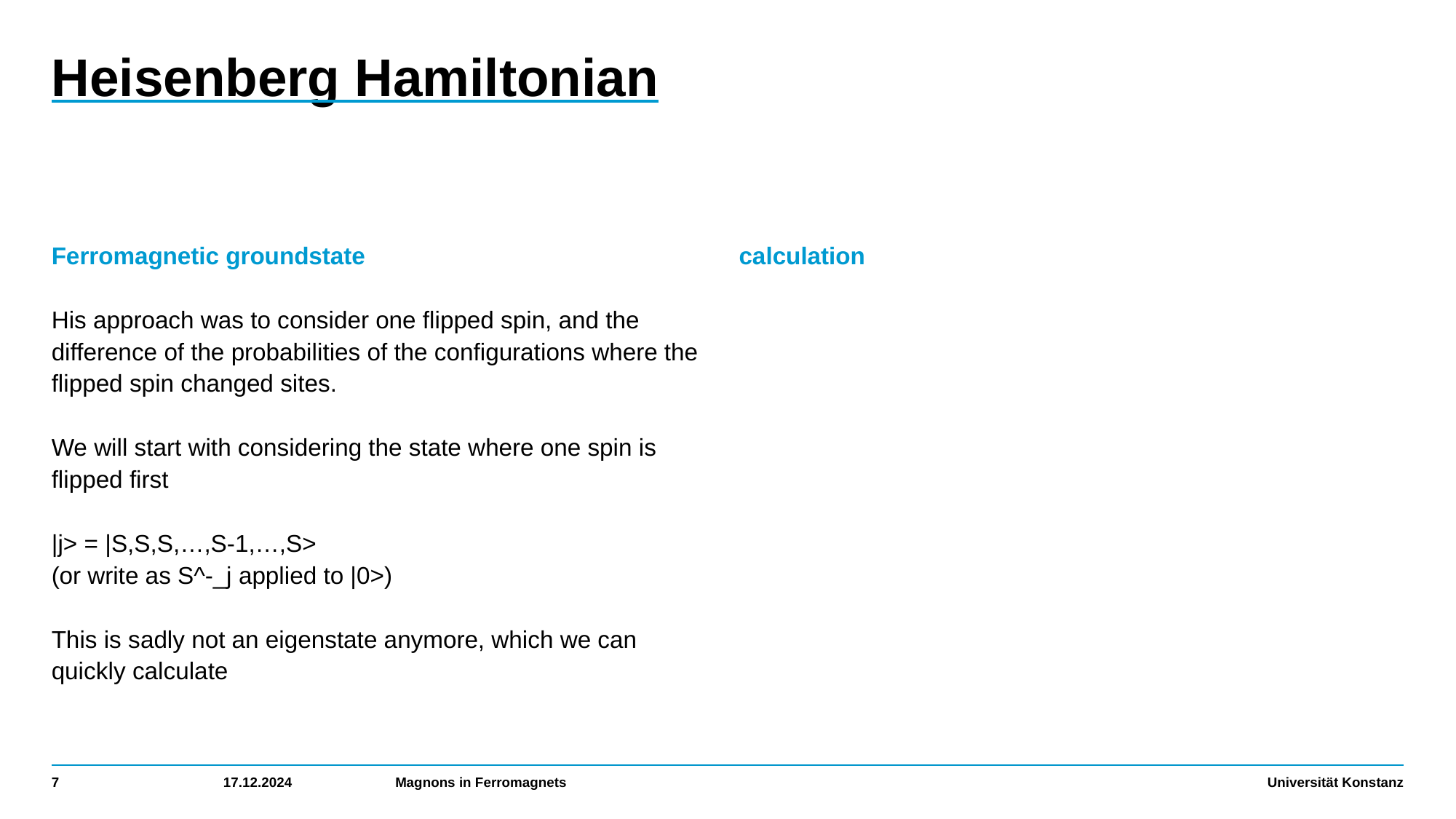

# Heisenberg Hamiltonian
Ferromagnetic groundstate

His approach was to consider one flipped spin, and the difference of the probabilities of the configurations where the flipped spin changed sites.

We will start with considering the state where one spin is flipped first

|j> = |S,S,S,…,S-1,…,S>
(or write as S^-_j applied to |0>)

This is sadly not an eigenstate anymore, which we can quickly calculate

calculation
7
17.12.2024
Magnons in Ferromagnets